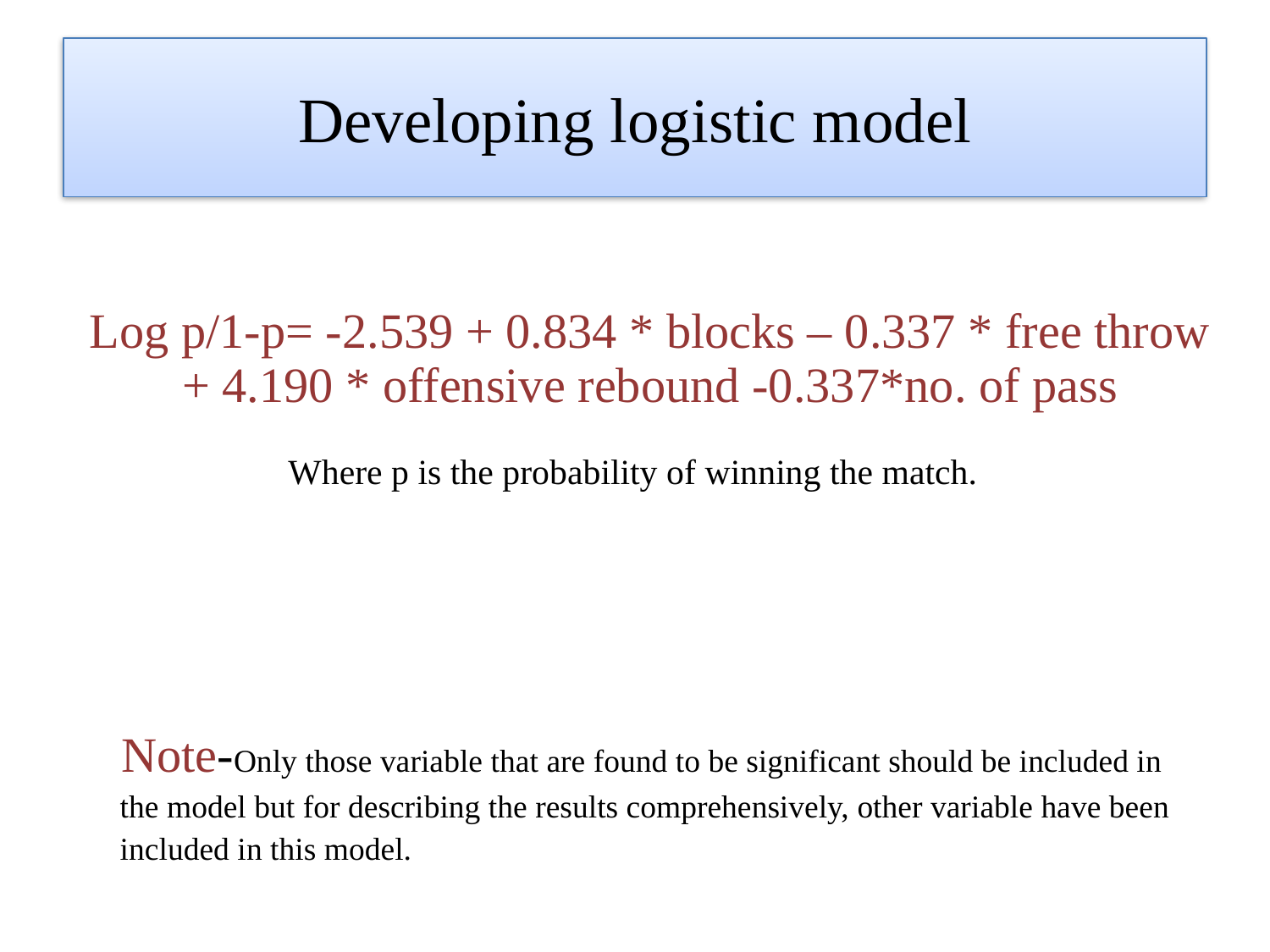

# Developing logistic model
| Log p/1-p= -2.539 + 0.834 \* blocks – 0.337 \* free throw + 4.190 \* offensive rebound -0.337\*no. of pass |
| --- |

Where p is the probability of winning the match.

    Note-Only those variable that are found to be significant should be included in the model but for describing the results comprehensively, other variable have been included in this model.